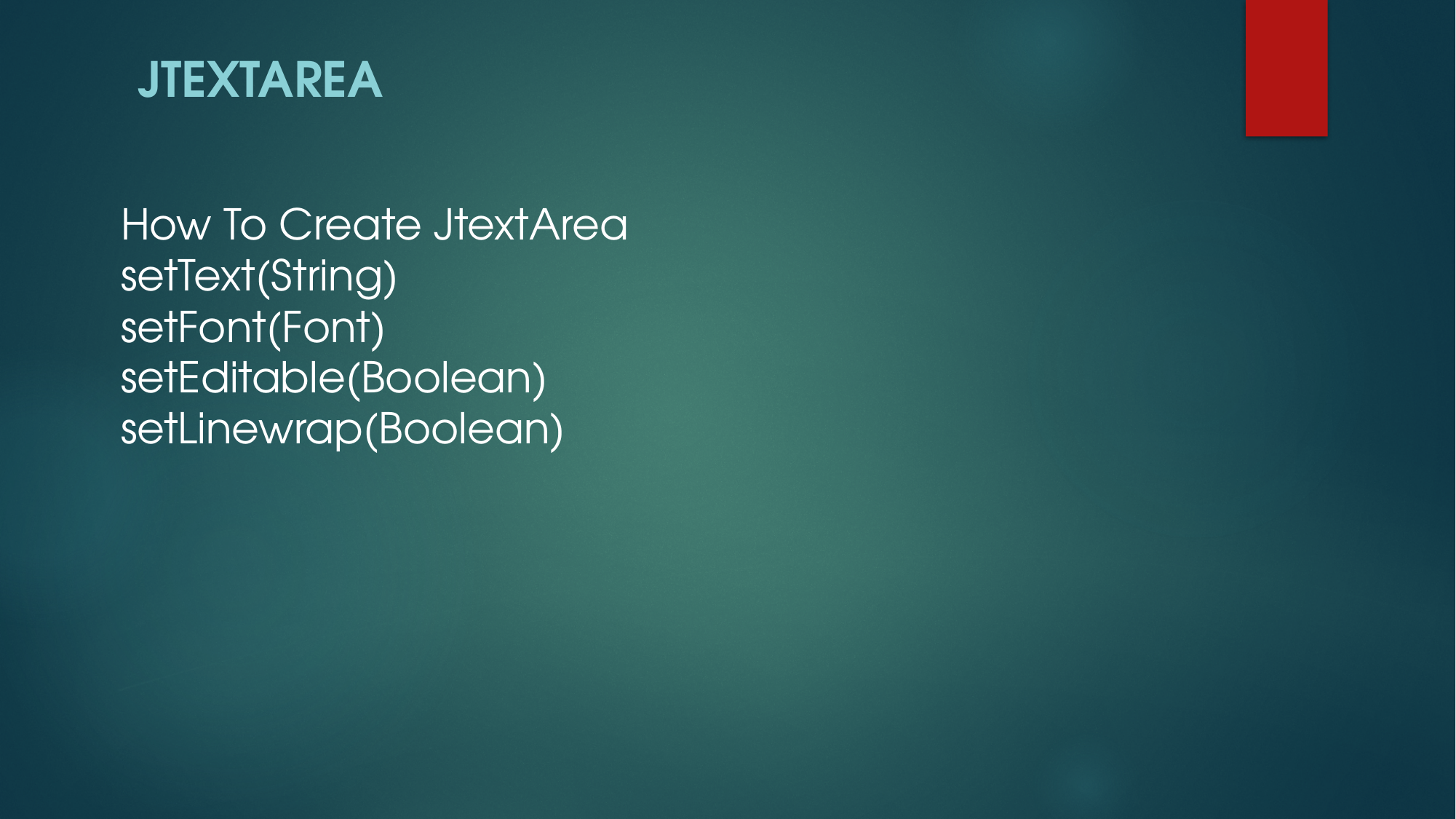

JTextArea
How To Create JtextArea
setText(String)
setFont(Font)
setEditable(Boolean)
setLinewrap(Boolean)